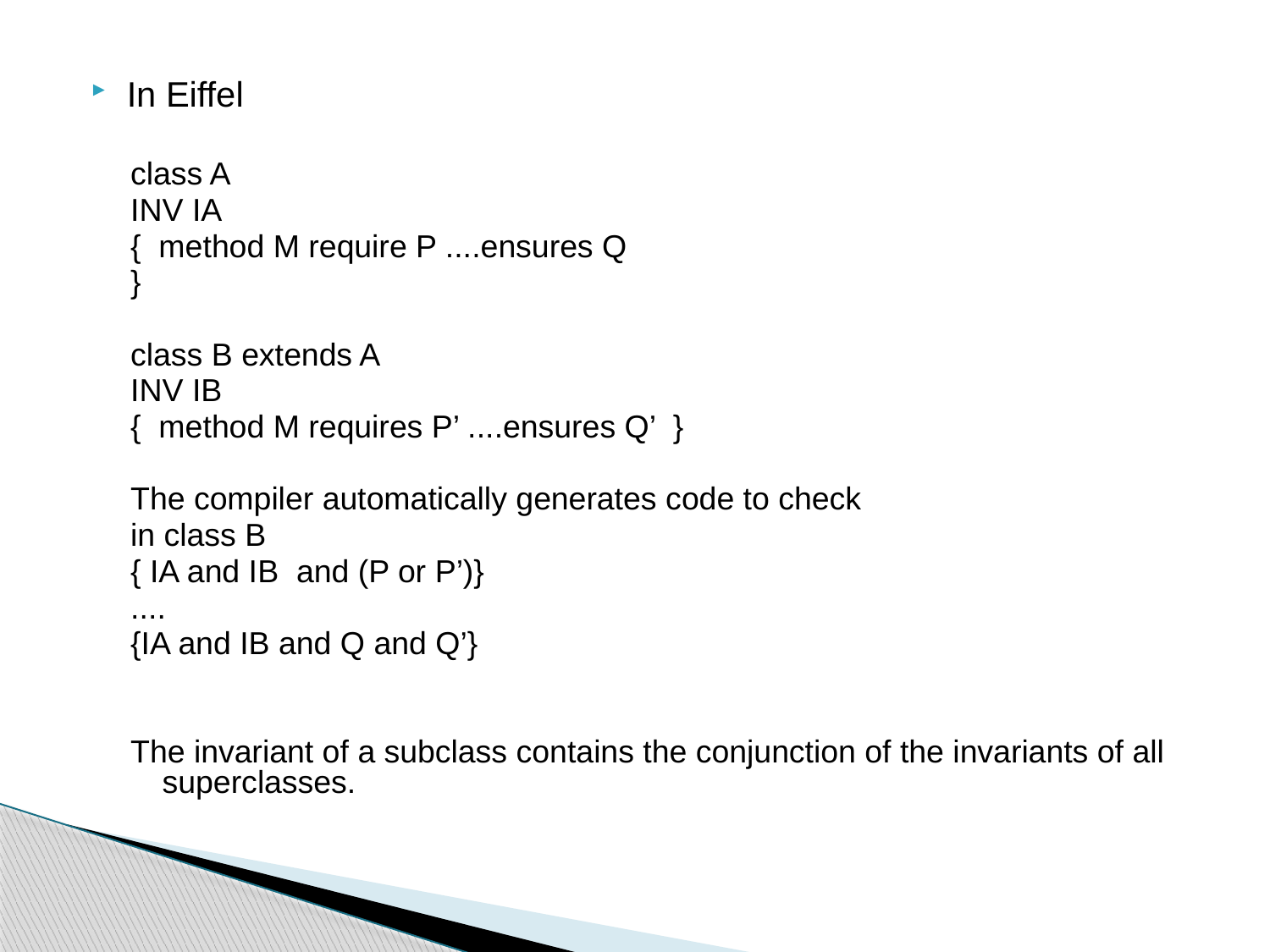

In Eiffel

class A
INV IA
{  method M require P ....ensures Q
}

class B extends A
INV IB
{  method M requires P’ ....ensures Q’  }

The compiler automatically generates code to check
in class B
{ IA and IB  and (P or P’)}
....
{IA and IB and Q and Q’}

The invariant of a subclass contains the conjunction of the invariants of all superclasses.